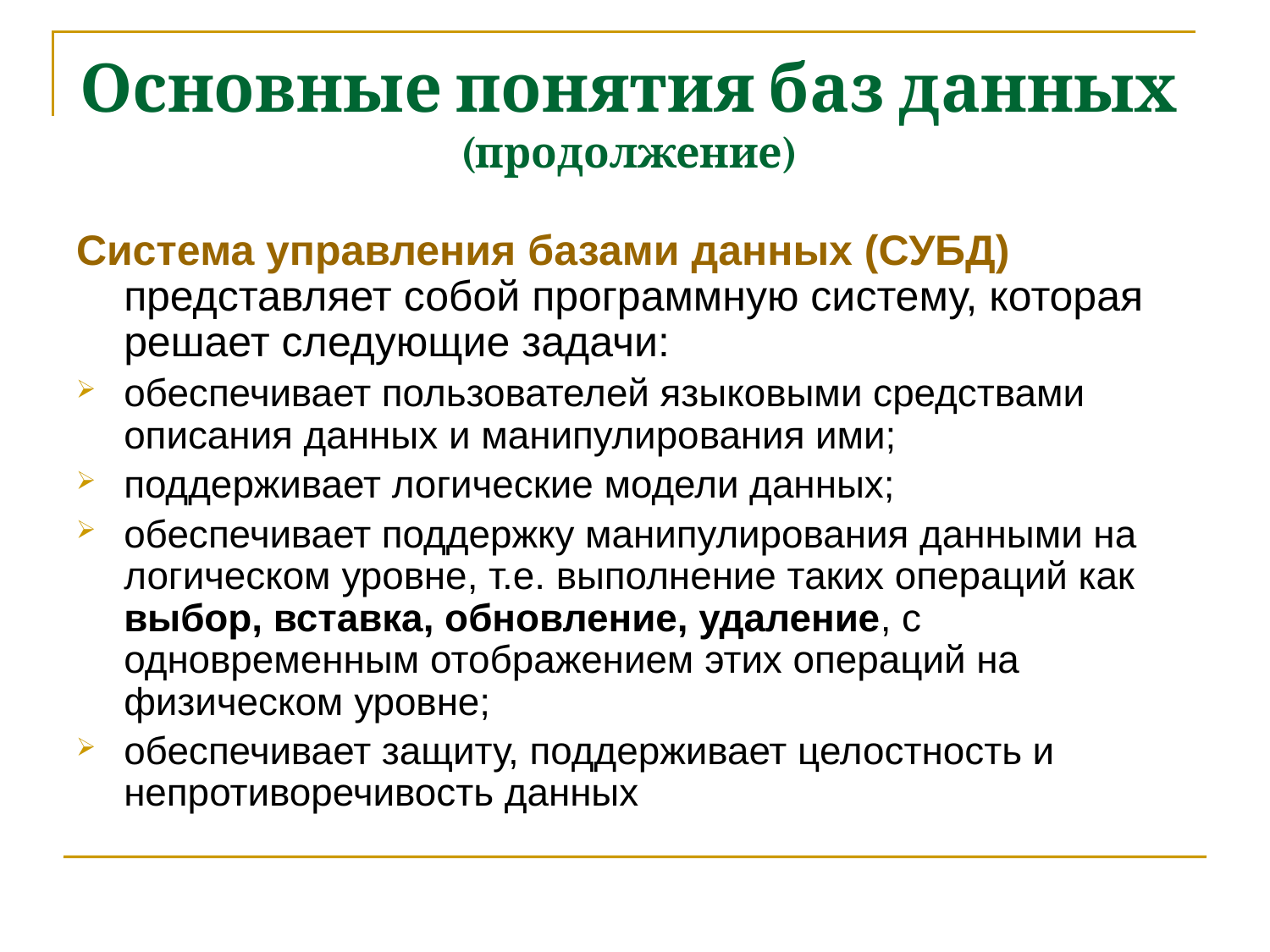

# Основные понятия баз данных (продолжение)
Система управления базами данных (СУБД) представляет собой программную систему, которая решает следующие задачи:
обеспечивает пользователей языковыми средствами описания данных и манипулирования ими;
поддерживает логические модели данных;
обеспечивает поддержку манипулирования данными на логическом уровне, т.е. выполнение таких операций как выбор, вставка, обновление, удаление, с одновременным отображением этих операций на физическом уровне;
обеспечивает защиту, поддерживает целостность и непротиворечивость данных
11